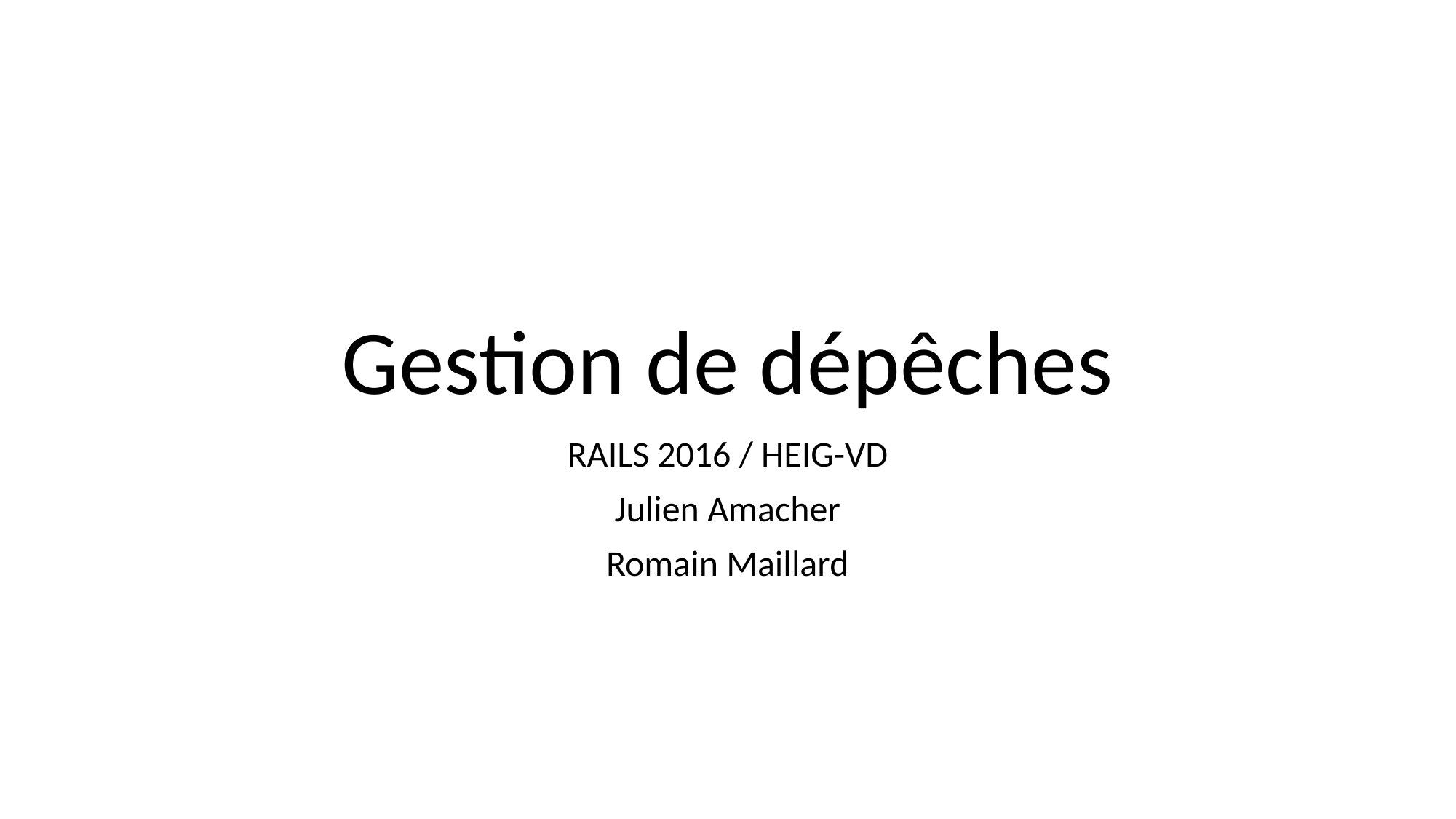

# Gestion de dépêches
RAILS 2016 / HEIG-VD
Julien Amacher
Romain Maillard